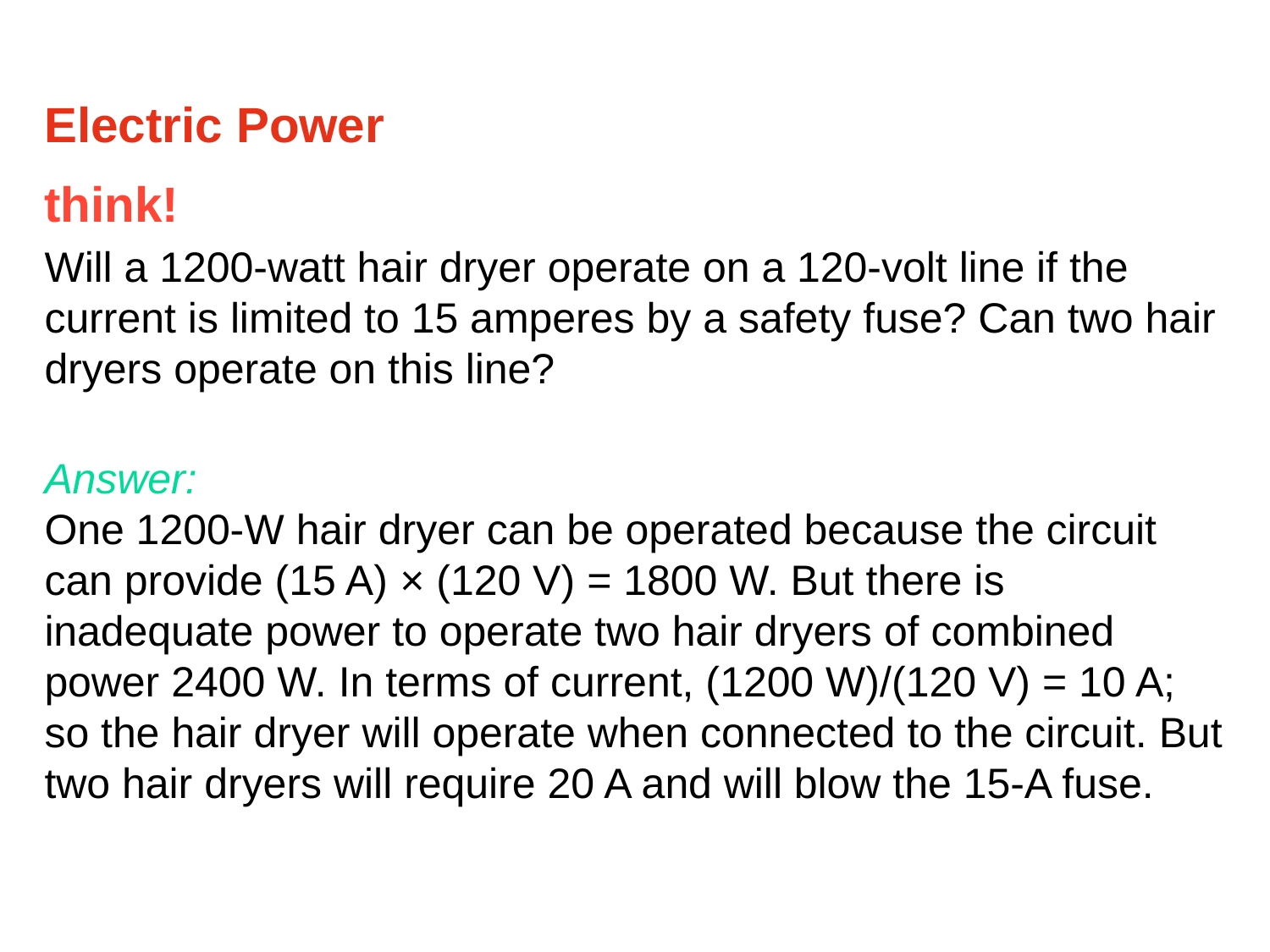

Electric Power
think!
Will a 1200-watt hair dryer operate on a 120-volt line if the current is limited to 15 amperes by a safety fuse? Can two hair dryers operate on this line?
Answer:
One 1200-W hair dryer can be operated because the circuit can provide (15 A) × (120 V) = 1800 W. But there is inadequate power to operate two hair dryers of combined power 2400 W. In terms of current, (1200 W)/(120 V) = 10 A; so the hair dryer will operate when connected to the circuit. But two hair dryers will require 20 A and will blow the 15-A fuse.